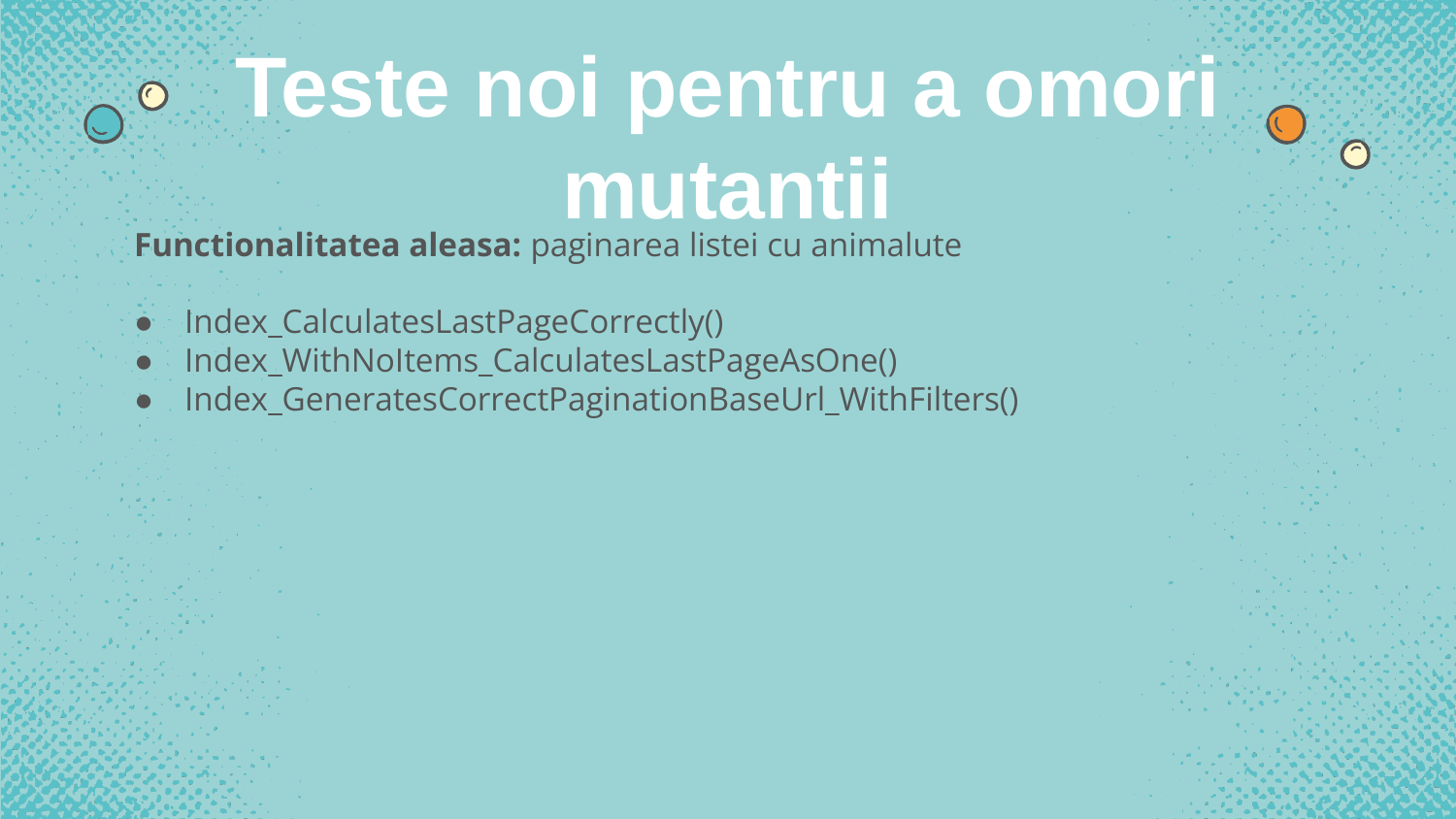

# Teste noi pentru a omori mutantii
Functionalitatea aleasa: paginarea listei cu animalute

Index_CalculatesLastPageCorrectly()
Index_WithNoItems_CalculatesLastPageAsOne()
Index_GeneratesCorrectPaginationBaseUrl_WithFilters()